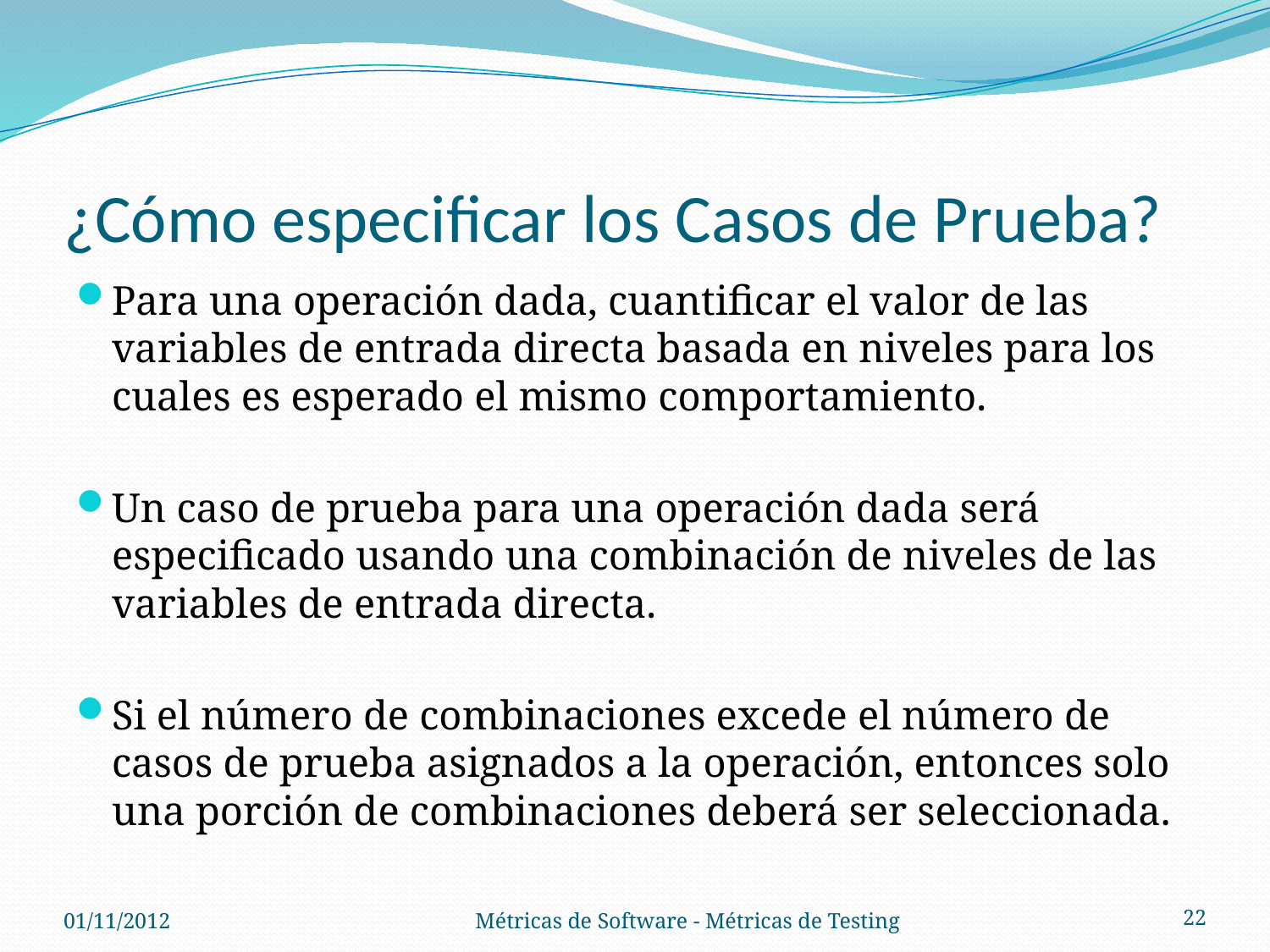

# ¿Cómo especificar los Casos de Prueba?
Para una operación dada, cuantificar el valor de las variables de entrada directa basada en niveles para los cuales es esperado el mismo comportamiento.

Un caso de prueba para una operación dada será especificado usando una combinación de niveles de las variables de entrada directa.

Si el número de combinaciones excede el número de casos de prueba asignados a la operación, entonces solo una porción de combinaciones deberá ser seleccionada.
01/11/2012
22
Métricas de Software - Métricas de Testing